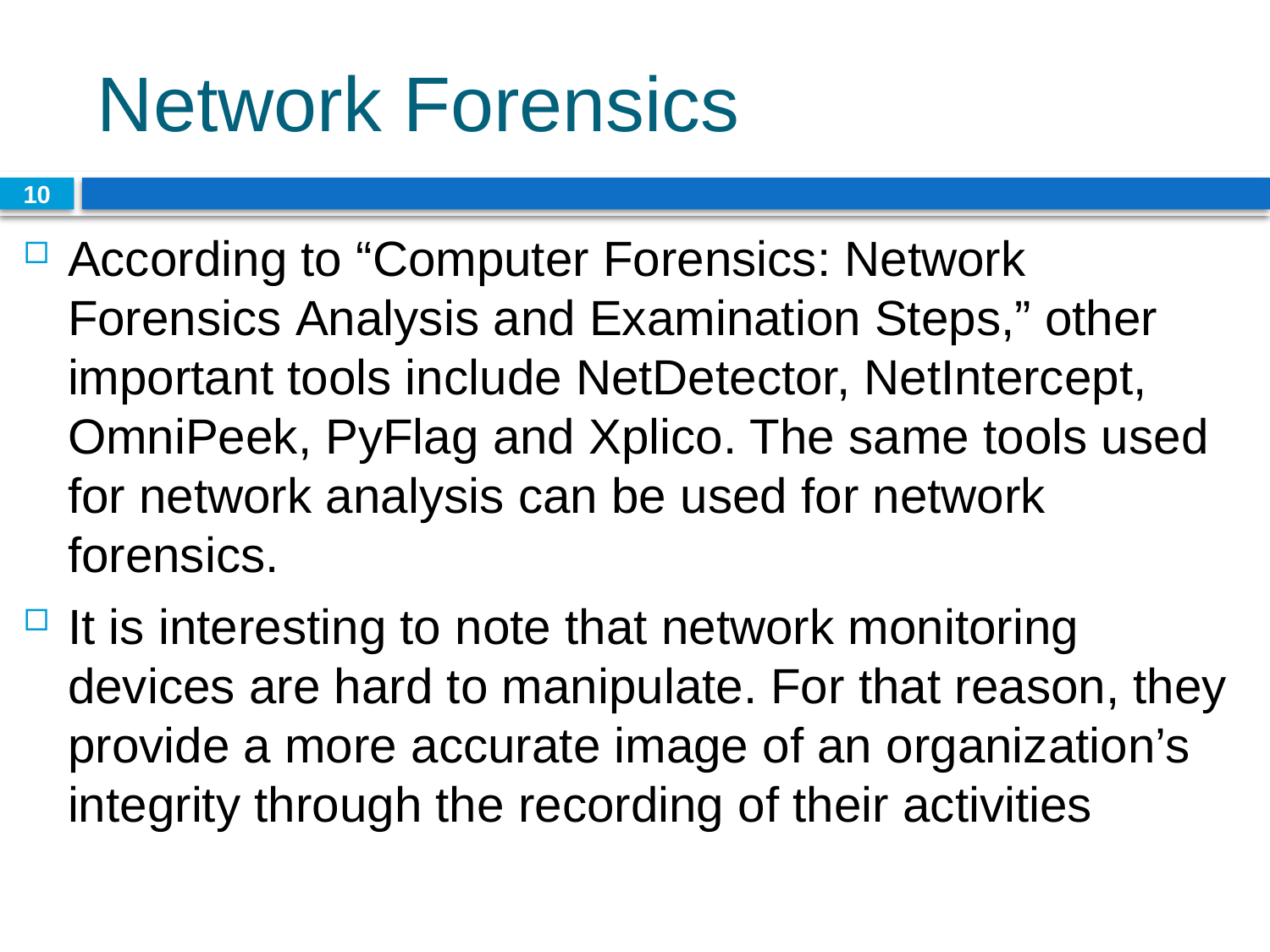

# Network Forensics
10
According to “Computer Forensics: Network Forensics Analysis and Examination Steps,” other important tools include NetDetector, NetIntercept, OmniPeek, PyFlag and Xplico. The same tools used for network analysis can be used for network forensics.
It is interesting to note that network monitoring devices are hard to manipulate. For that reason, they provide a more accurate image of an organization’s integrity through the recording of their activities